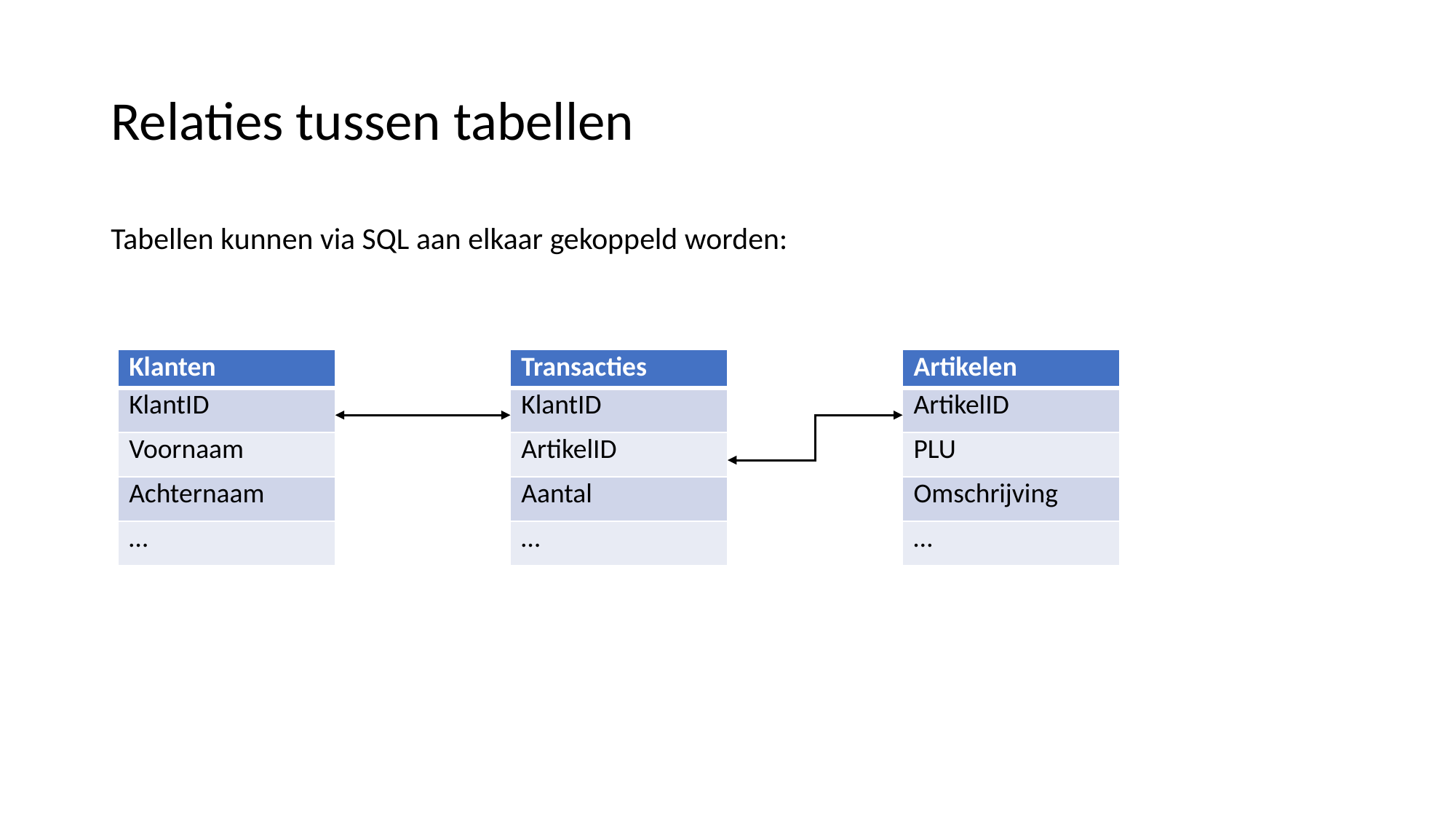

# Relaties tussen tabellen
Tabellen kunnen via SQL aan elkaar gekoppeld worden:

| Klanten |
| --- |
| KlantID |
| Voornaam |
| Achternaam |
| … |
| Transacties |
| --- |
| KlantID |
| ArtikelID |
| Aantal |
| … |
| Artikelen |
| --- |
| ArtikelID |
| PLU |
| Omschrijving |
| … |